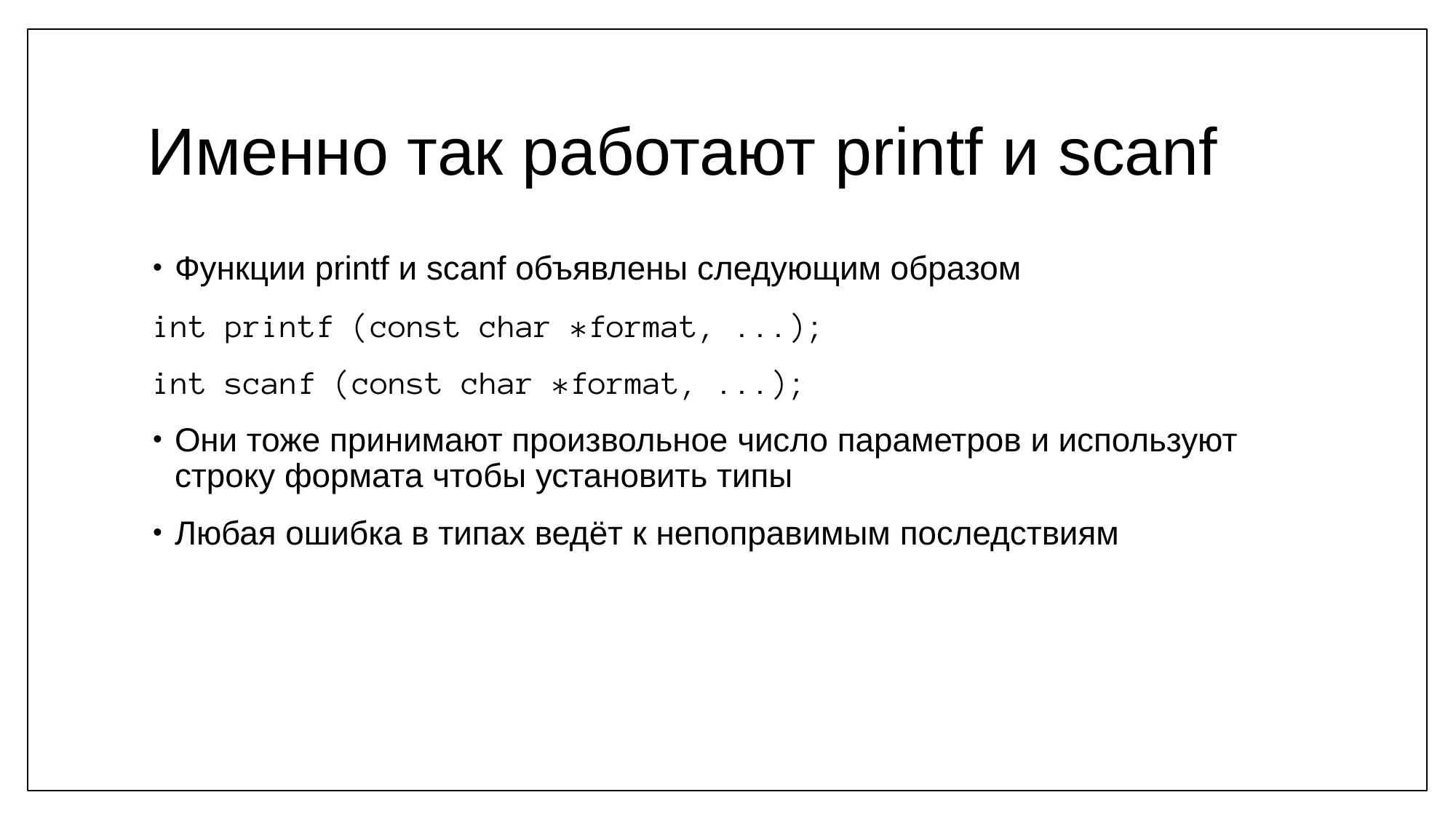

# Именно так работают printf и scanf
Функции printf и scanf объявлены следующим образом
int printf (const char *format, ...);
int scanf (const char *format, ...);​
Они тоже принимают произвольное число параметров и используют строку формата чтобы установить типы
Любая ошибка в типах ведёт к непоправимым последствиям